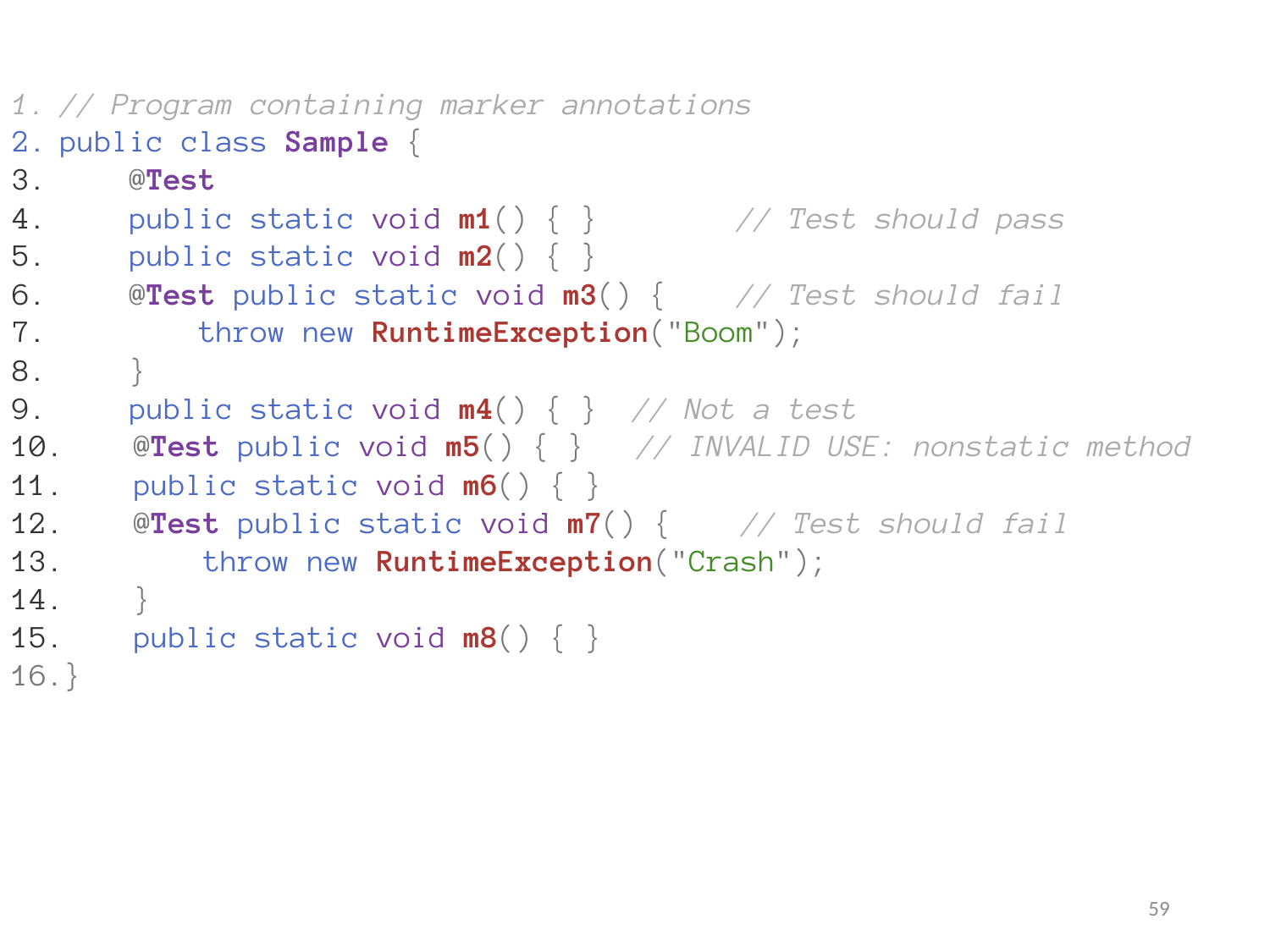

// Program containing marker annotations
public class Sample {
    @Test
    public static void m1() { }        // Test should pass
    public static void m2() { }
    @Test public static void m3() {    // Test should fail
        throw new RuntimeException("Boom");
    }
    public static void m4() { }  // Not a test
    @Test public void m5() { }   // INVALID USE: nonstatic method
    public static void m6() { }
    @Test public static void m7() {    // Test should fail
        throw new RuntimeException("Crash");
    }
    public static void m8() { }
}
59